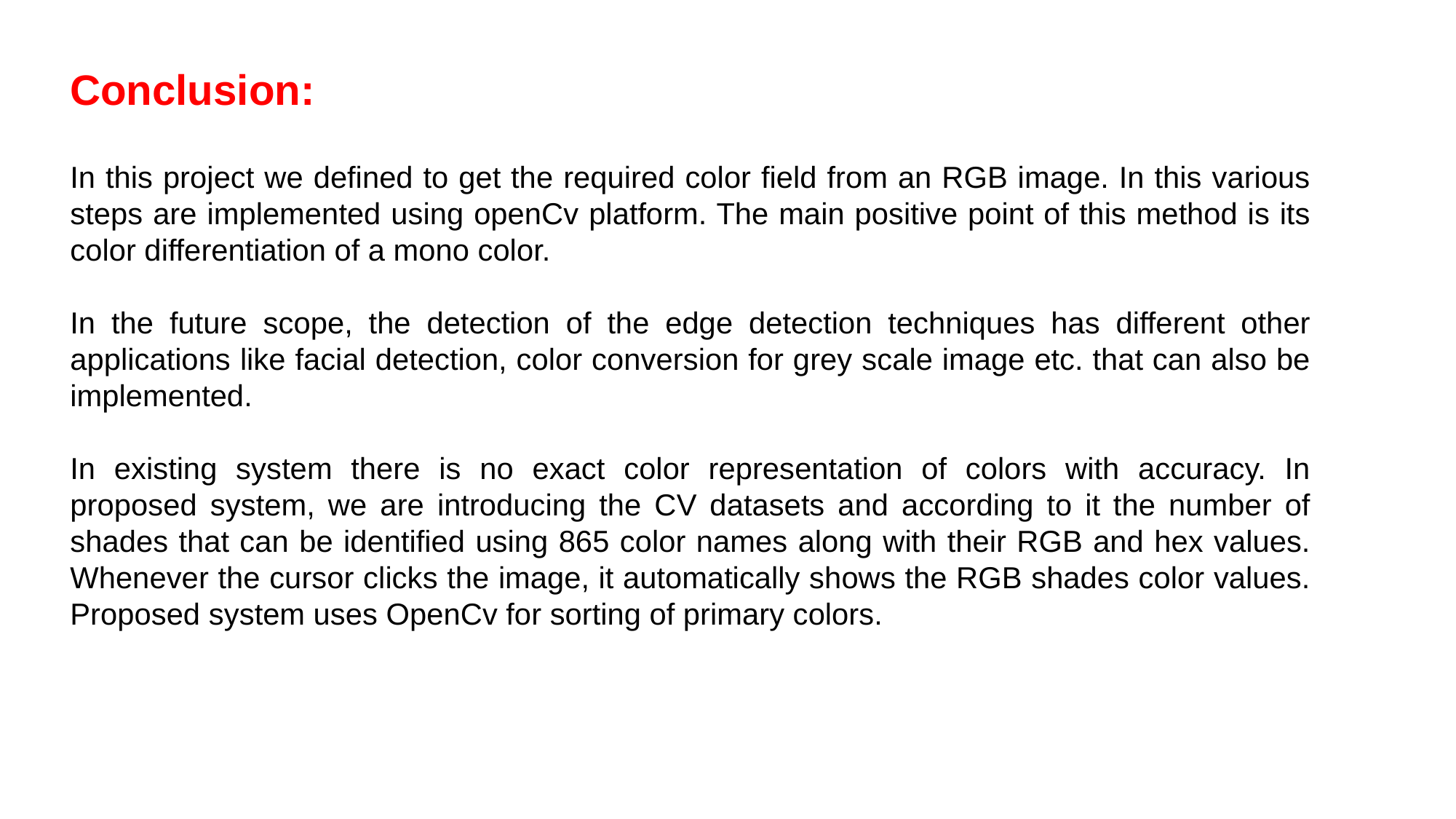

Conclusion:
In this project we defined to get the required color field from an RGB image. In this various steps are implemented using openCv platform. The main positive point of this method is its color differentiation of a mono color.

In the future scope, the detection of the edge detection techniques has different other applications like facial detection, color conversion for grey scale image etc. that can also be implemented.

In existing system there is no exact color representation of colors with accuracy. In proposed system, we are introducing the CV datasets and according to it the number of shades that can be identified using 865 color names along with their RGB and hex values. Whenever the cursor clicks the image, it automatically shows the RGB shades color values. Proposed system uses OpenCv for sorting of primary colors.